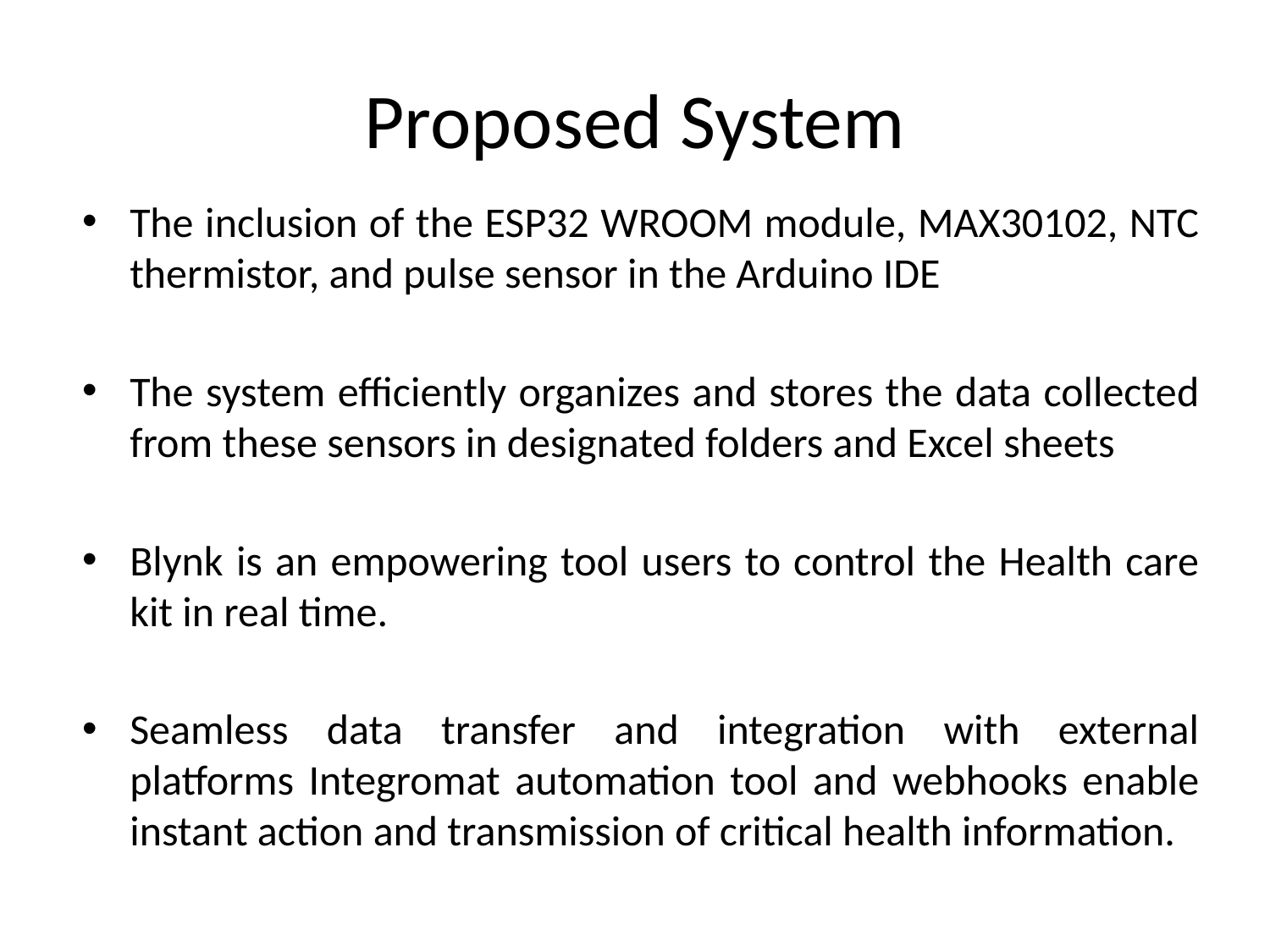

# Proposed System
The inclusion of the ESP32 WROOM module, MAX30102, NTC thermistor, and pulse sensor in the Arduino IDE

The system efficiently organizes and stores the data collected from these sensors in designated folders and Excel sheets

Blynk is an empowering tool users to control the Health care kit in real time.

Seamless data transfer and integration with external platforms Integromat automation tool and webhooks enable instant action and transmission of critical health information.